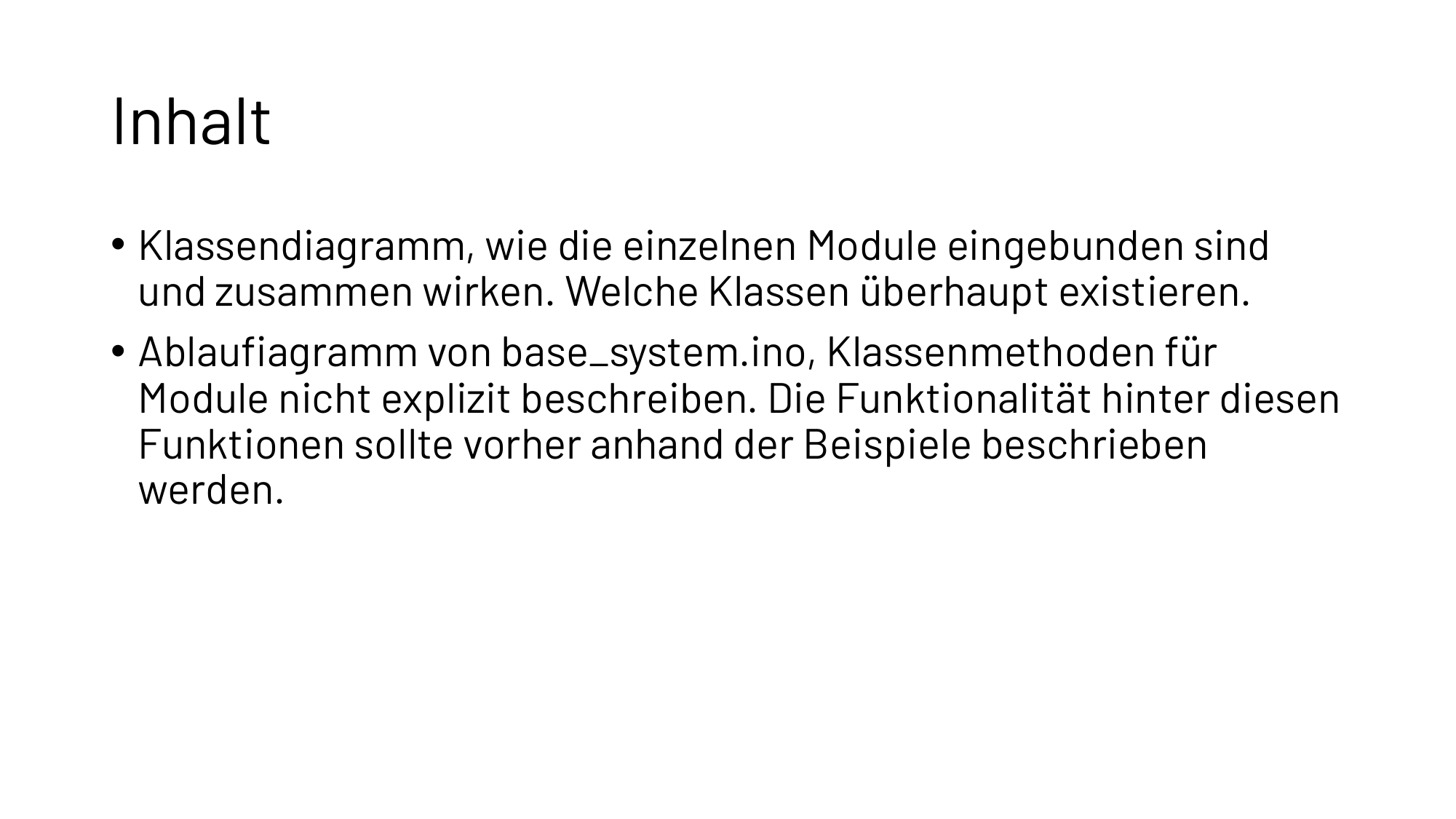

# Inhalt
Klassendiagramm, wie die einzelnen Module eingebunden sind und zusammen wirken. Welche Klassen überhaupt existieren.
Ablaufiagramm von base_system.ino, Klassenmethoden für Module nicht explizit beschreiben. Die Funktionalität hinter diesen Funktionen sollte vorher anhand der Beispiele beschrieben werden.